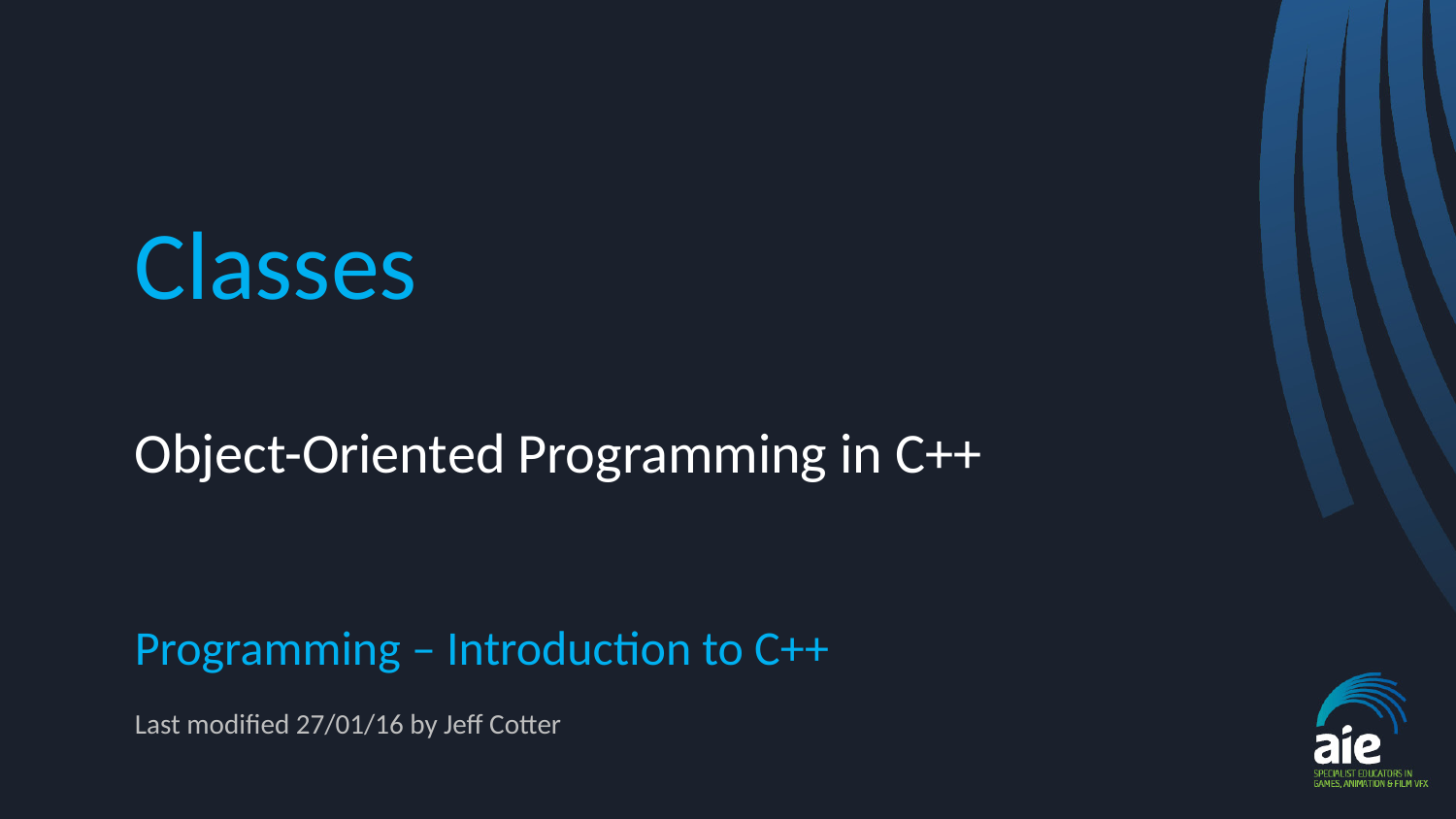

# Classes
Object-Oriented Programming in C++
Programming – Introduction to C++
Last modified 27/01/16 by Jeff Cotter